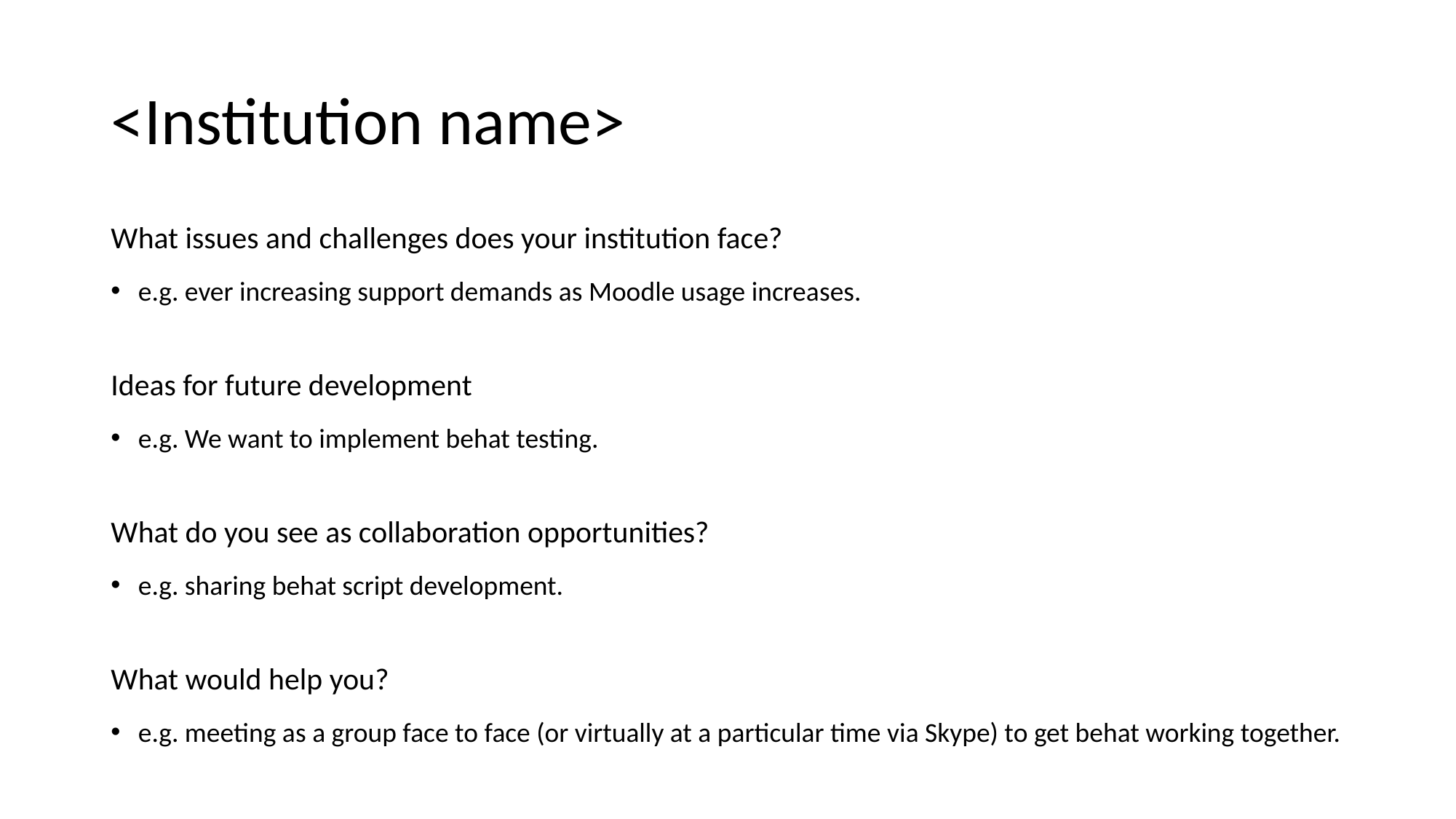

# <Institution name>
What issues and challenges does your institution face?
e.g. ever increasing support demands as Moodle usage increases.

Ideas for future development
e.g. We want to implement behat testing.

What do you see as collaboration opportunities?
e.g. sharing behat script development.

What would help you?
e.g. meeting as a group face to face (or virtually at a particular time via Skype) to get behat working together.